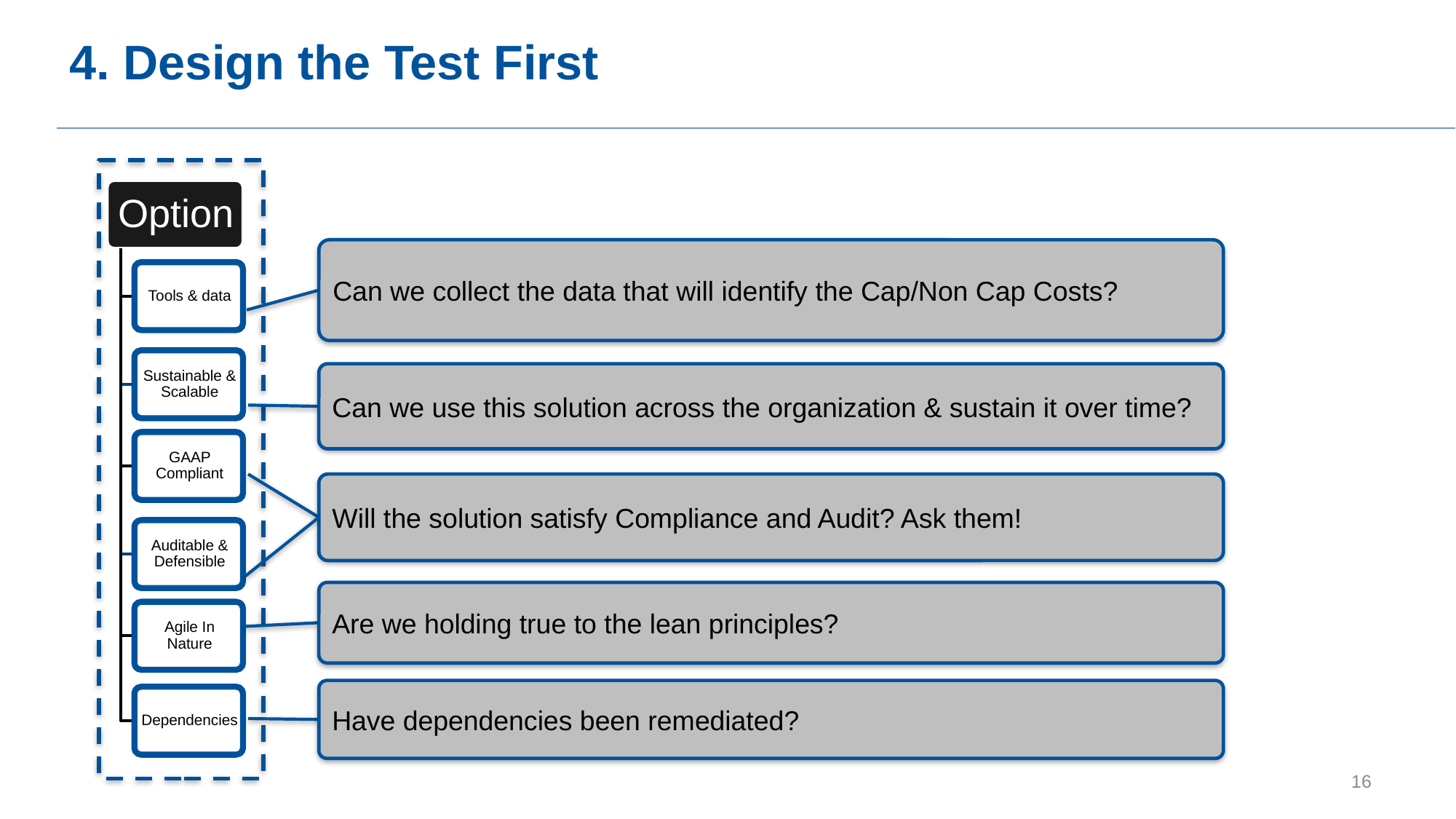

4. Design the Test First

Option
Tools & data
Sustainable & Scalable
GAAP Compliant
Auditable & Defensible
Agile In Nature
Dependencies
Can we collect the data that will identify the Cap/Non Cap Costs?
Can we use this solution across the organization & sustain it over time?
Will the solution satisfy Compliance and Audit? Ask them!
Are we holding true to the lean principles?
Have dependencies been remediated?
16